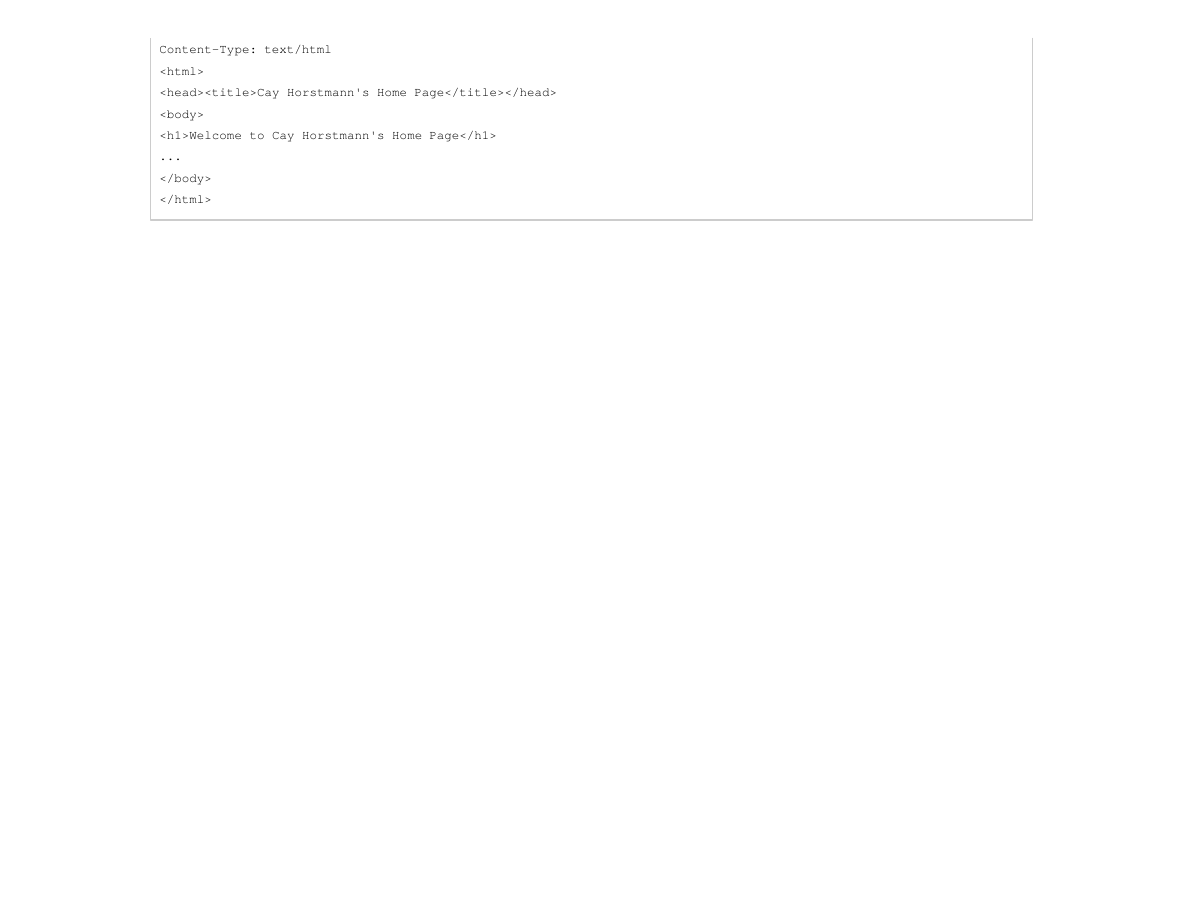

Content-Type: text/html
<html>
<head><title>Cay Horstmann's Home Page</title></head>
<body>
<h1>Welcome to Cay Horstmann's Home Page</h1>
...
</body>
</html>